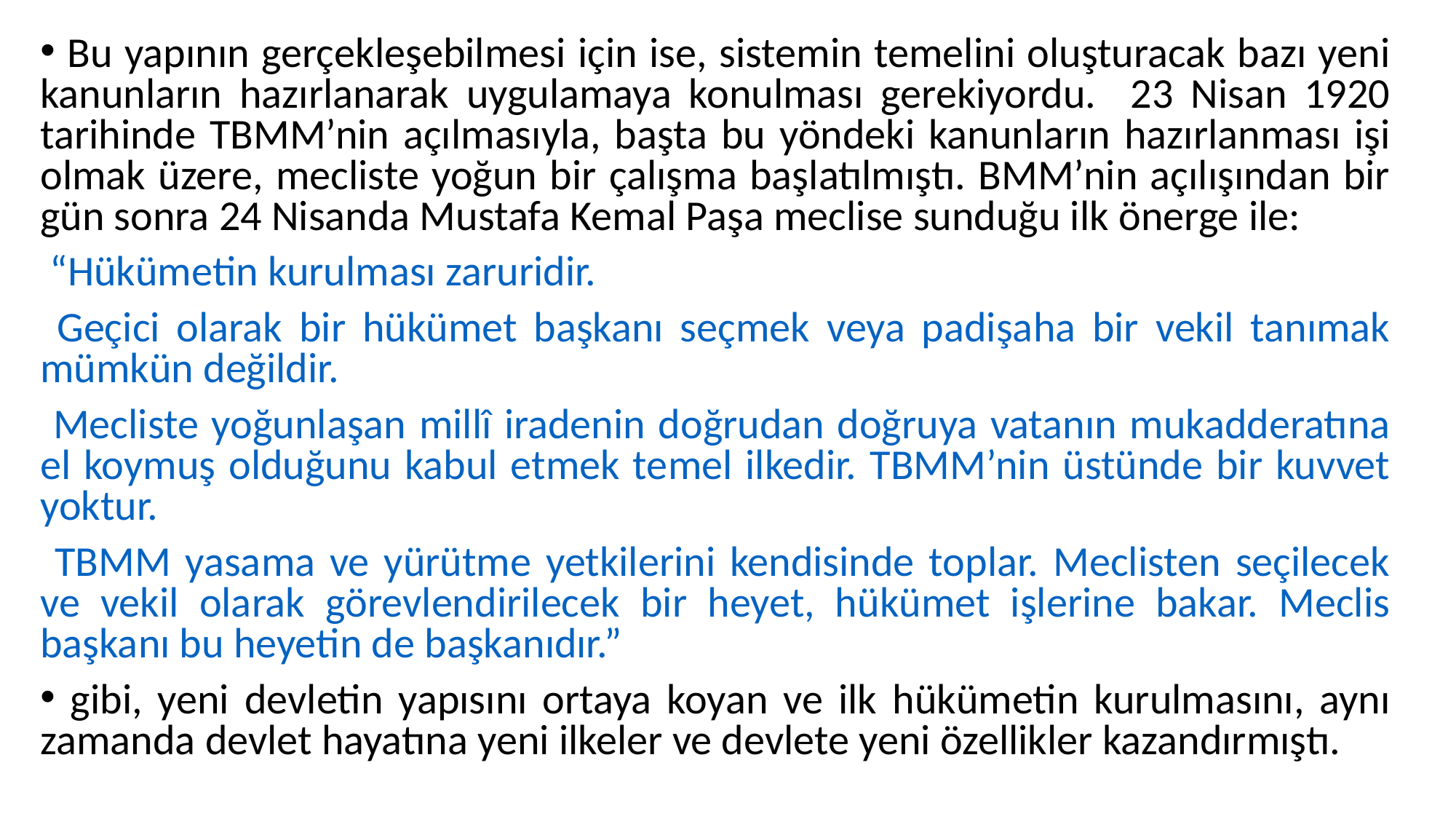

Bu yapının gerçekleşebilmesi için ise, sistemin temelini oluşturacak bazı yeni kanunların hazırlanarak uygulamaya konulması gerekiyordu.  23 Nisan 1920 tarihinde TBMM’nin açılmasıyla, başta bu yöndeki kanunların hazırlanması işi olmak üzere, mecliste yoğun bir çalışma başlatılmıştı. BMM’nin açılışından bir gün sonra 24 Nisanda Mustafa Kemal Paşa meclise sunduğu ilk önerge ile:
 “Hükümetin kurulması zaruridir.
 Geçici olarak bir hükümet başkanı seçmek veya padişaha bir vekil tanımak mümkün değildir.
 Mecliste yoğunlaşan millî iradenin doğrudan doğruya vatanın mukadderatına el koymuş olduğunu kabul etmek temel ilkedir. TBMM’nin üstünde bir kuvvet yoktur.
 TBMM yasama ve yürütme yetkilerini kendisinde toplar. Meclisten seçilecek ve vekil olarak görevlendirilecek bir heyet, hükümet işlerine bakar. Meclis başkanı bu heyetin de başkanıdır.”
 gibi, yeni devletin yapısını ortaya koyan ve ilk hükümetin kurulmasını, aynı zamanda devlet hayatına yeni ilkeler ve devlete yeni özellikler kazandırmıştı.